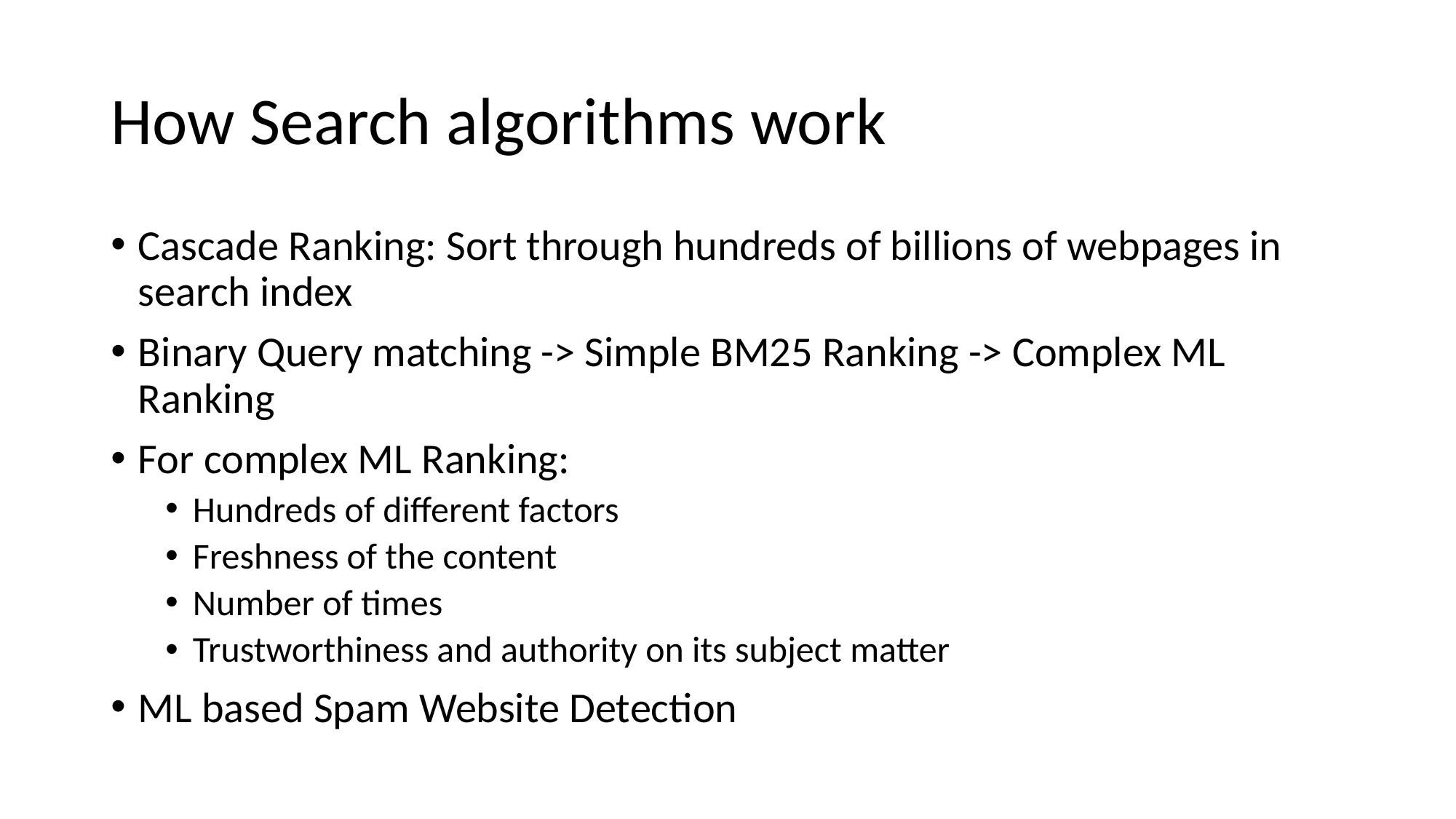

# How Search algorithms work
Cascade Ranking: Sort through hundreds of billions of webpages in search index
Binary Query matching -> Simple BM25 Ranking -> Complex ML Ranking
For complex ML Ranking:
Hundreds of different factors
Freshness of the content
Number of times
Trustworthiness and authority on its subject matter
ML based Spam Website Detection